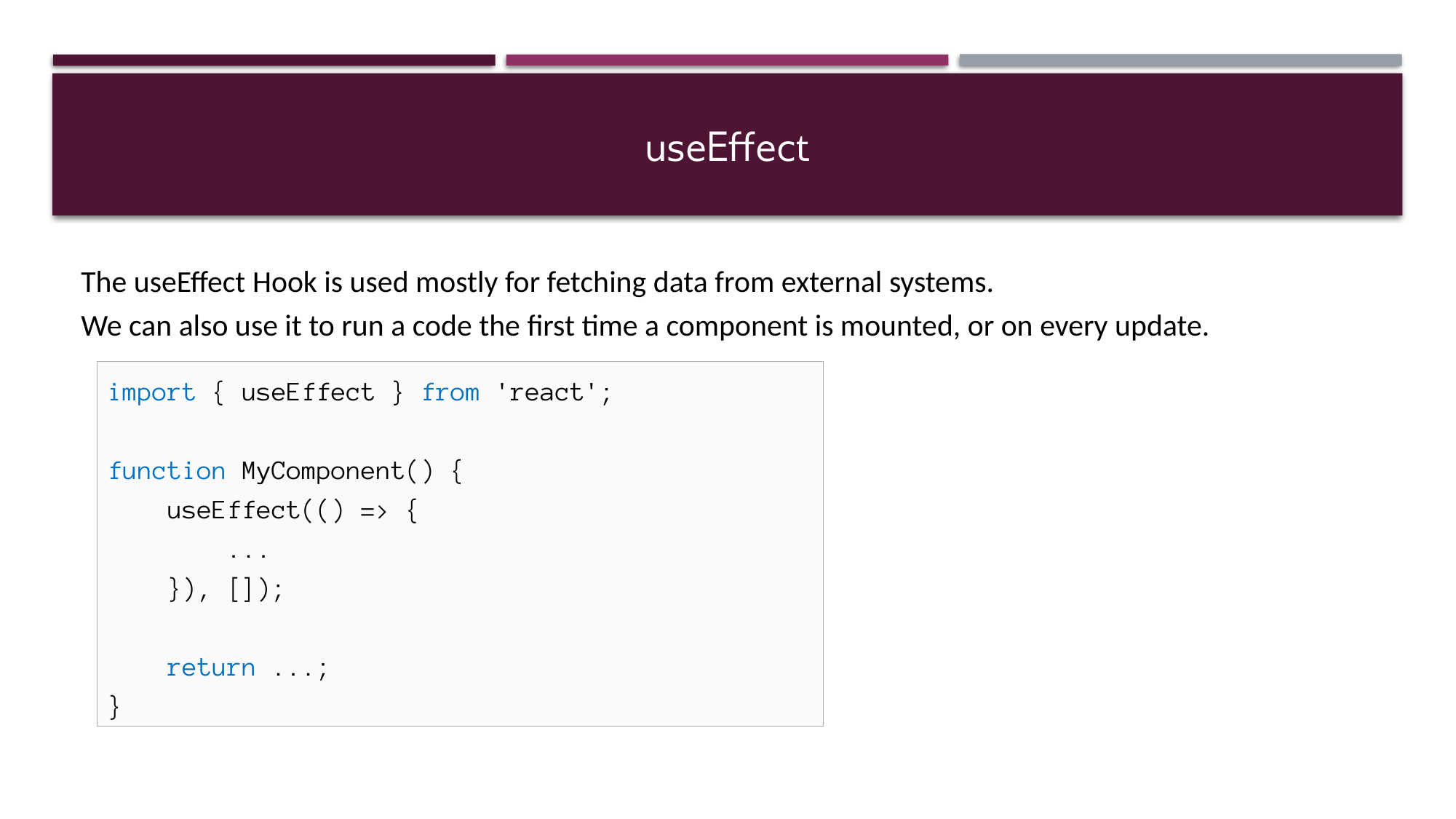

# useEffect
The useEffect Hook is used mostly for fetching data from external systems.
We can also use it to run a code the first time a component is mounted, or on every update.
import { useEffect } from 'react';

function MyComponent() {
    useEffect(() => {
        ...
    }), []);

    return ...;
}